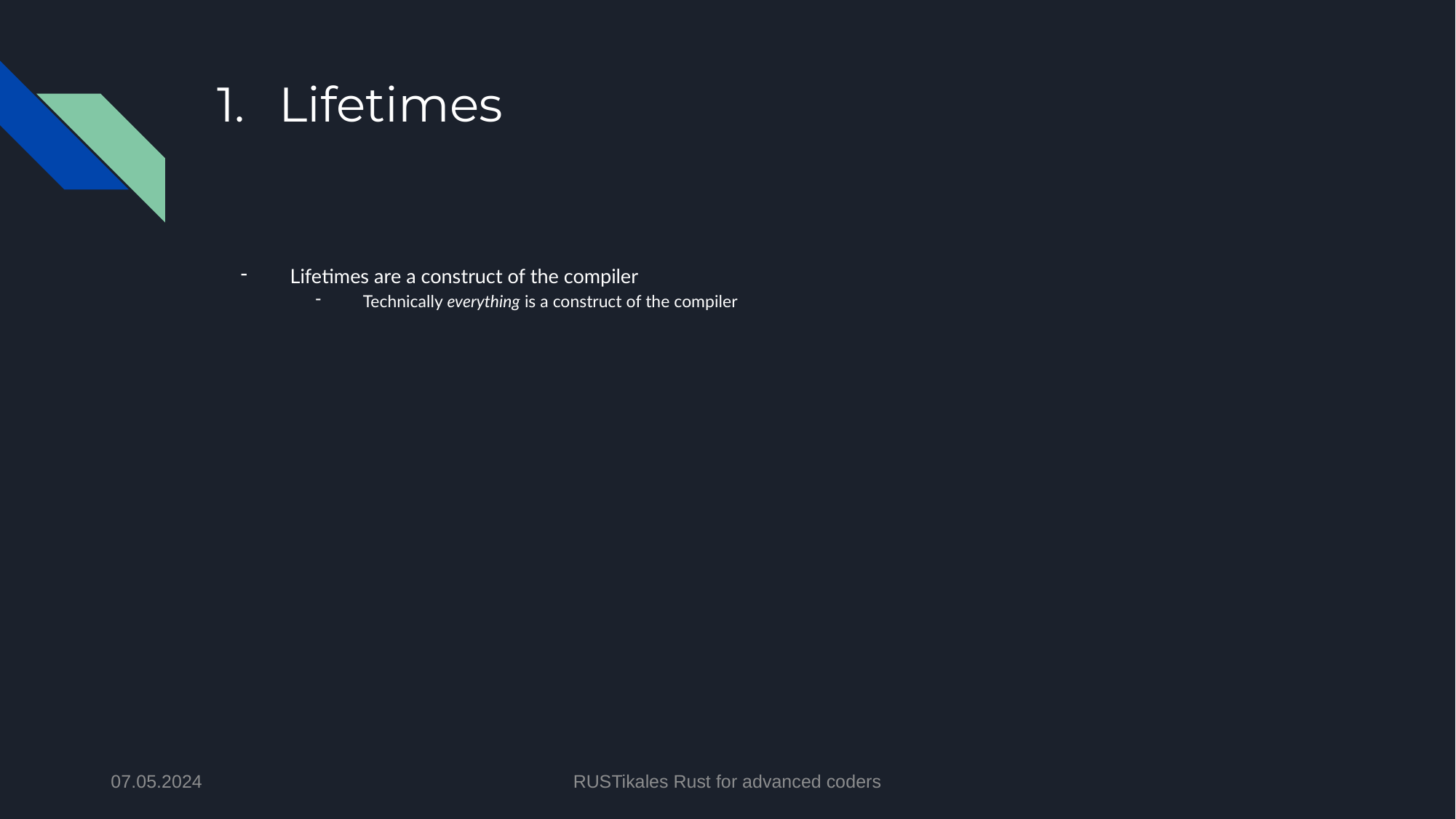

# Lifetimes
Lifetimes are a construct of the compiler
Technically everything is a construct of the compiler
07.05.2024
RUSTikales Rust for advanced coders